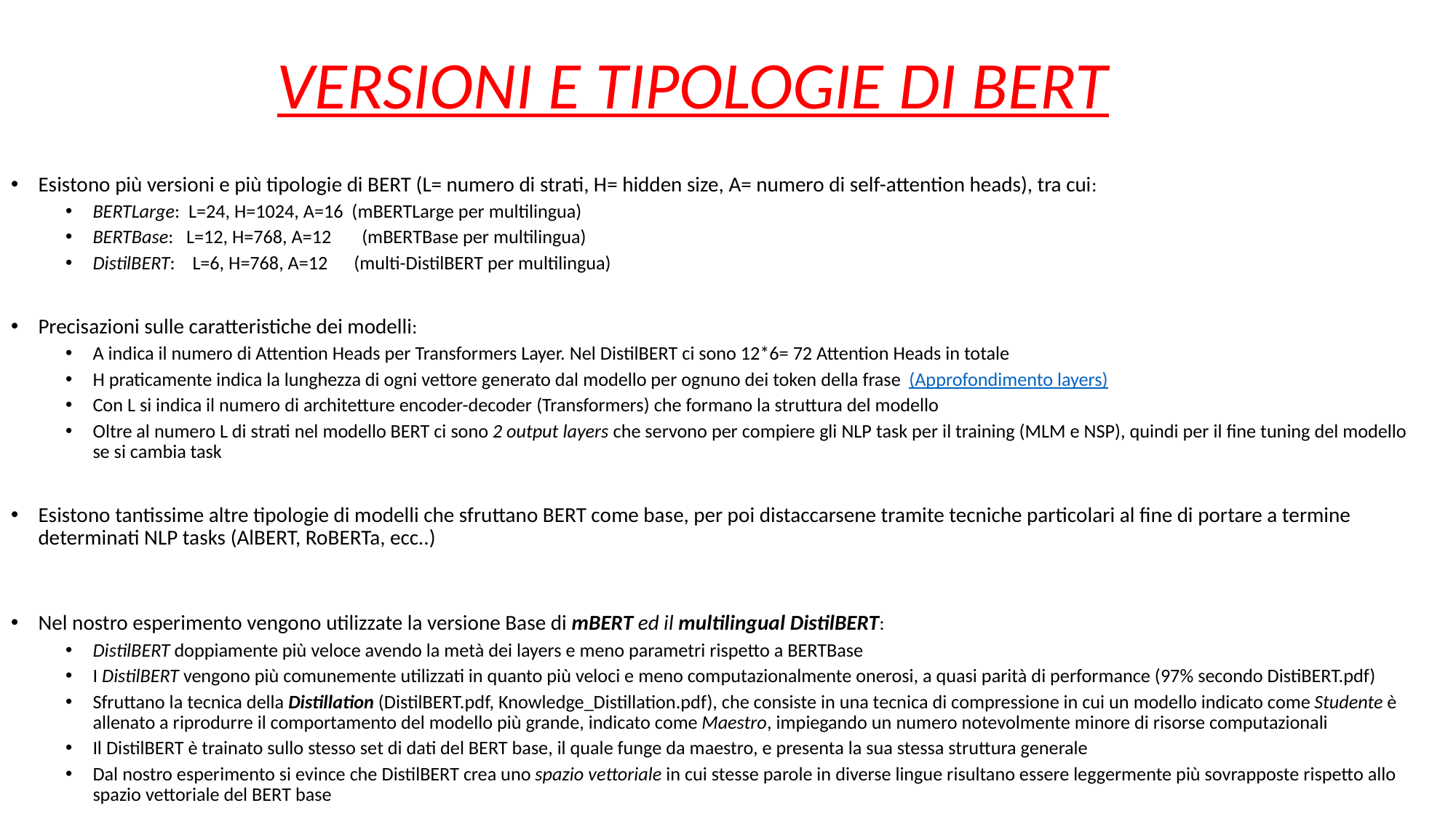

# VERSIONI E TIPOLOGIE DI BERT

Esistono più versioni e più tipologie di BERT (L= numero di strati, H= hidden size, A= numero di self-attention heads), tra cui:
BERTLarge:  L=24, H=1024, A=16  (mBERTLarge per multilingua)
BERTBase:   L=12, H=768, A=12       (mBERTBase per multilingua)
DistilBERT:    L=6, H=768, A=12      (multi-DistilBERT per multilingua)

Precisazioni sulle caratteristiche dei modelli:
A indica il numero di Attention Heads per Transformers Layer. Nel DistilBERT ci sono 12*6= 72 Attention Heads in totale
H praticamente indica la lunghezza di ogni vettore generato dal modello per ognuno dei token della frase  (Approfondimento layers)
Con L si indica il numero di architetture encoder-decoder (Transformers) che formano la struttura del modello
Oltre al numero L di strati nel modello BERT ci sono 2 output layers che servono per compiere gli NLP task per il training (MLM e NSP), quindi per il fine tuning del modello se si cambia task

Esistono tantissime altre tipologie di modelli che sfruttano BERT come base, per poi distaccarsene tramite tecniche particolari al fine di portare a termine determinati NLP tasks (AlBERT, RoBERTa, ecc..)

Nel nostro esperimento vengono utilizzate la versione Base di mBERT ed il multilingual DistilBERT:
DistilBERT doppiamente più veloce avendo la metà dei layers e meno parametri rispetto a BERTBase
I DistilBERT vengono più comunemente utilizzati in quanto più veloci e meno computazionalmente onerosi, a quasi parità di performance (97% secondo DistiBERT.pdf)
Sfruttano la tecnica della Distillation (DistilBERT.pdf, Knowledge_Distillation.pdf), che consiste in una tecnica di compressione in cui un modello indicato come Studente è allenato a riprodurre il comportamento del modello più grande, indicato come Maestro, impiegando un numero notevolmente minore di risorse computazionali
Il DistilBERT è trainato sullo stesso set di dati del BERT base, il quale funge da maestro, e presenta la sua stessa struttura generale
Dal nostro esperimento si evince che DistilBERT crea uno spazio vettoriale in cui stesse parole in diverse lingue risultano essere leggermente più sovrapposte rispetto allo spazio vettoriale del BERT base